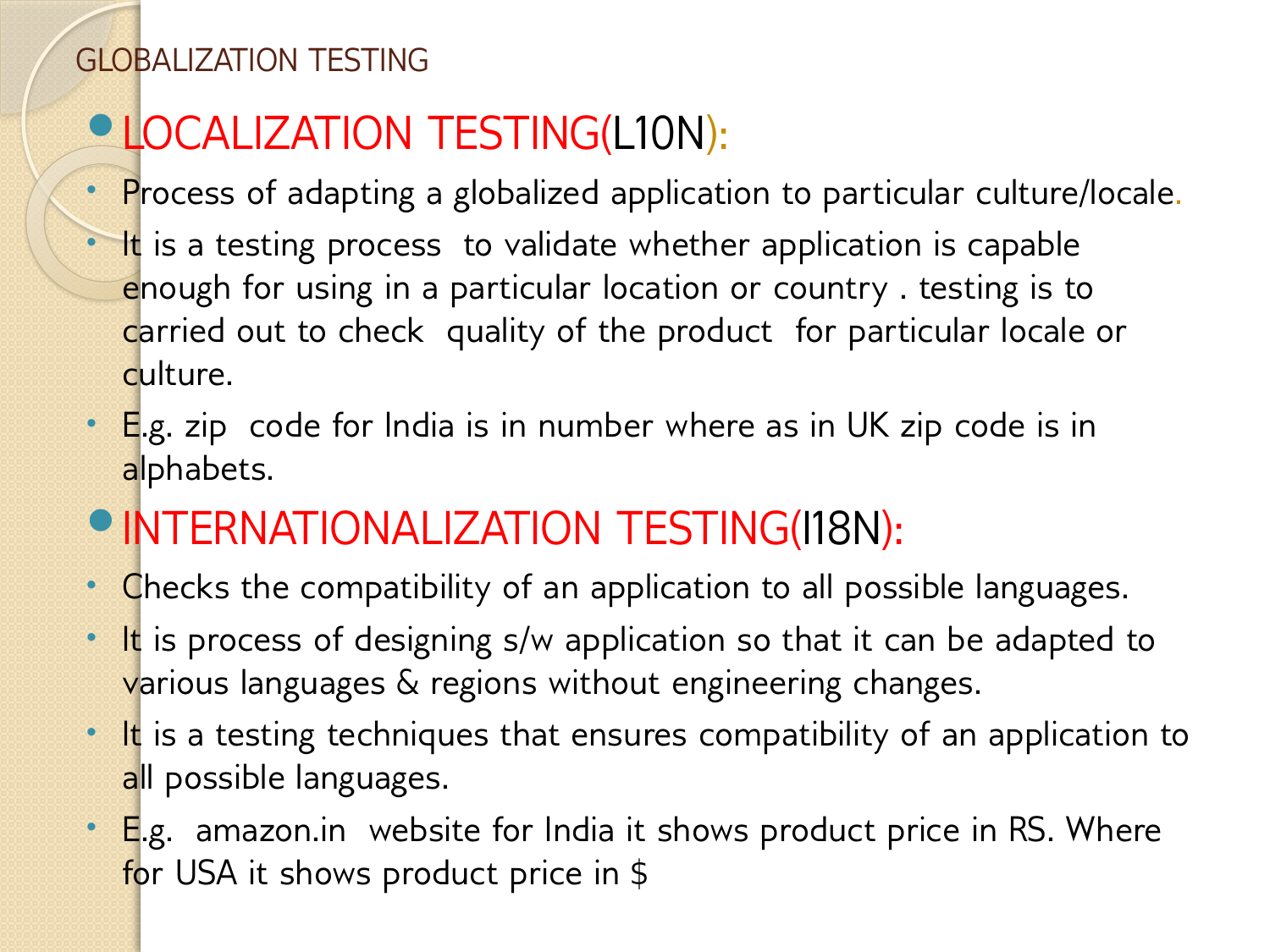

# GLOBALIZATION TESTING
LOCALIZATION TESTING(L10N):
Process of adapting a globalized application to particular culture/locale.
It is a testing process  to validate whether application is capable enough for using in a particular location or country . testing is to carried out to check  quality of the product  for particular locale or culture.
E.g. zip  code for India is in number where as in UK zip code is in alphabets.
INTERNATIONALIZATION TESTING(I18N):
Checks the compatibility of an application to all possible languages.
It is process of designing s/w application so that it can be adapted to various languages & regions without engineering changes.
It is a testing techniques that ensures compatibility of an application to all possible languages.
E.g.  amazon.in  website for India it shows product price in RS. Where for USA it shows product price in $